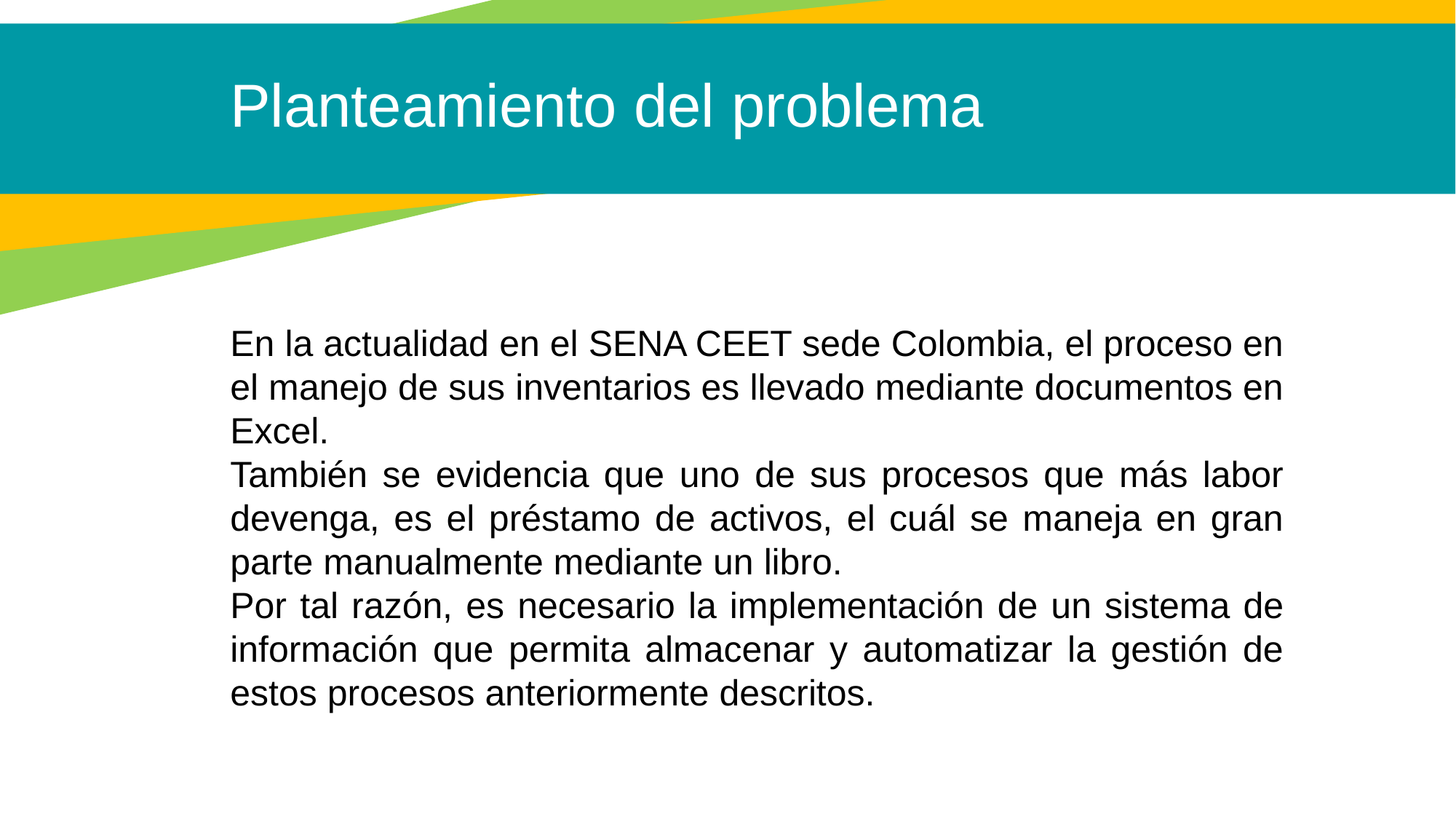

Planteamiento del problema
En la actualidad en el SENA CEET sede Colombia, el proceso en el manejo de sus inventarios es llevado mediante documentos en Excel.
También se evidencia que uno de sus procesos que más labor devenga, es el préstamo de activos, el cuál se maneja en gran parte manualmente mediante un libro.
Por tal razón, es necesario la implementación de un sistema de información que permita almacenar y automatizar la gestión de estos procesos anteriormente descritos.

Objetivo General
Objetivo General